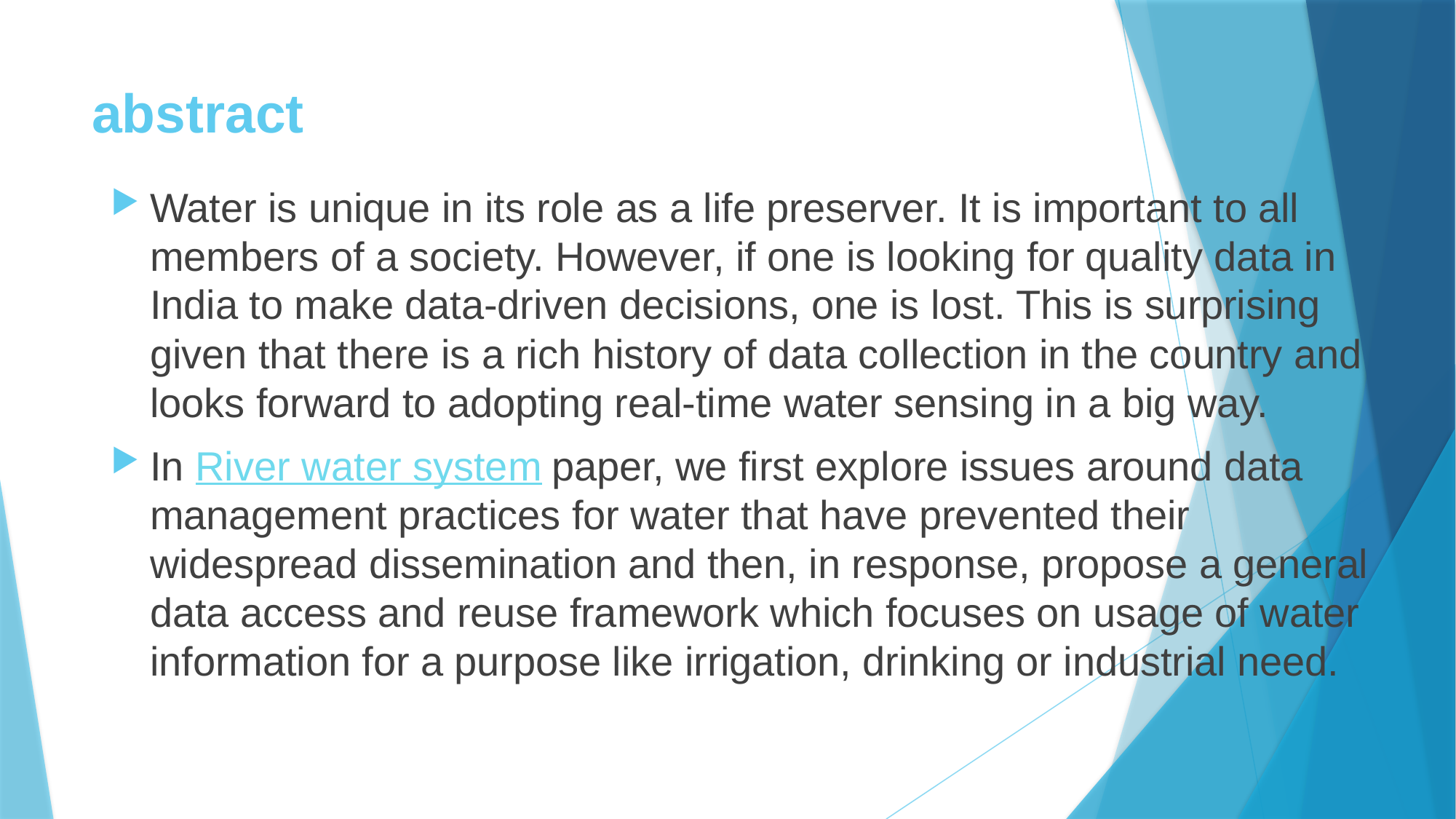

# abstract
Water is unique in its role as a life preserver. It is important to all members of a society. However, if one is looking for quality data in India to make data-driven decisions, one is lost. This is surprising given that there is a rich history of data collection in the country and looks forward to adopting real-time water sensing in a big way.
In River water system paper, we first explore issues around data management practices for water that have prevented their widespread dissemination and then, in response, propose a general data access and reuse framework which focuses on usage of water information for a purpose like irrigation, drinking or industrial need.